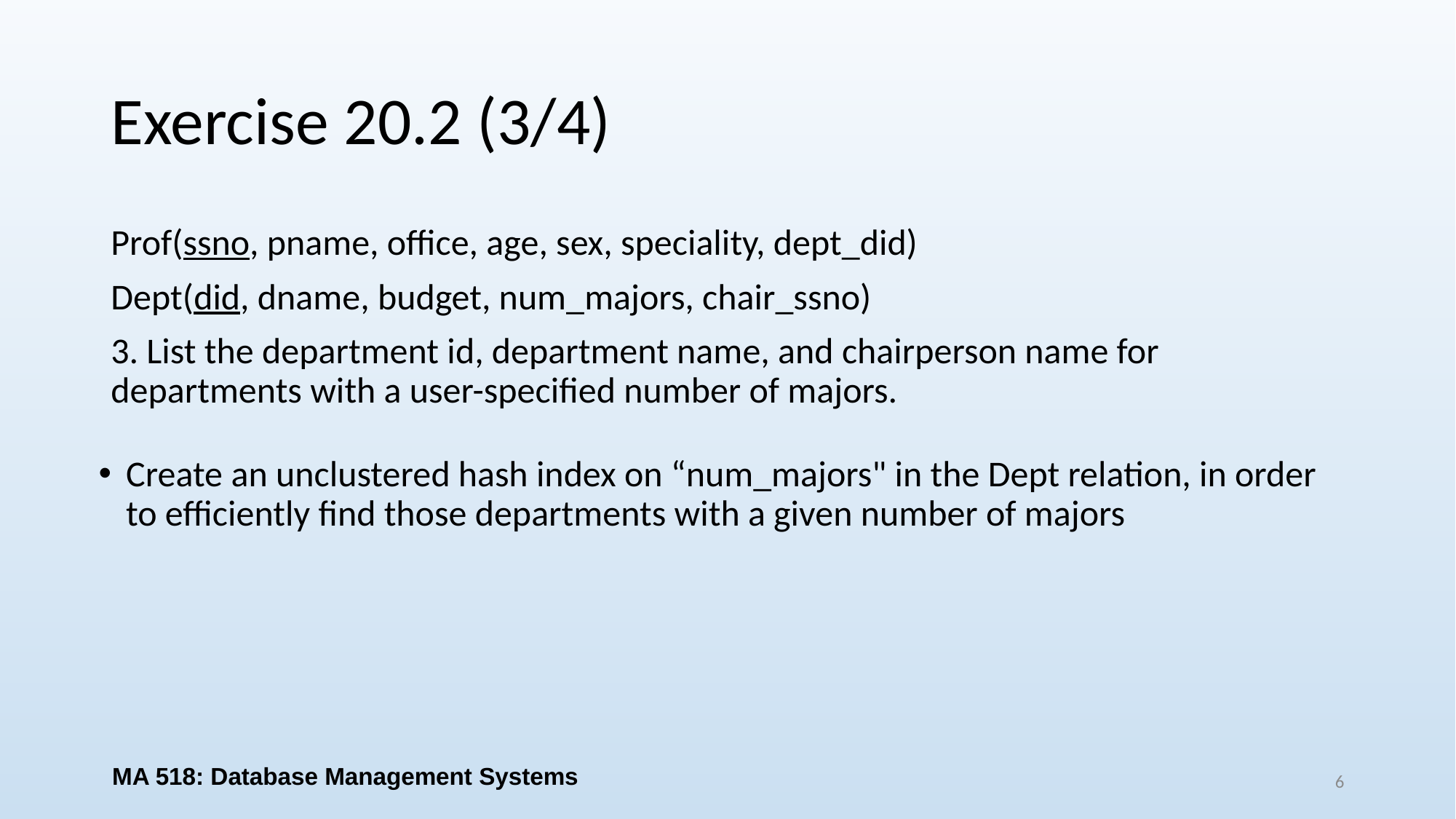

# Exercise 20.2 (3/4)
Prof(ssno, pname, office, age, sex, speciality, dept_did)
Dept(did, dname, budget, num_majors, chair_ssno)
3. List the department id, department name, and chairperson name for departments with a user-specified number of majors.
Create an unclustered hash index on “num_majors" in the Dept relation, in order to efficiently find those departments with a given number of majors
MA 518: Database Management Systems
6